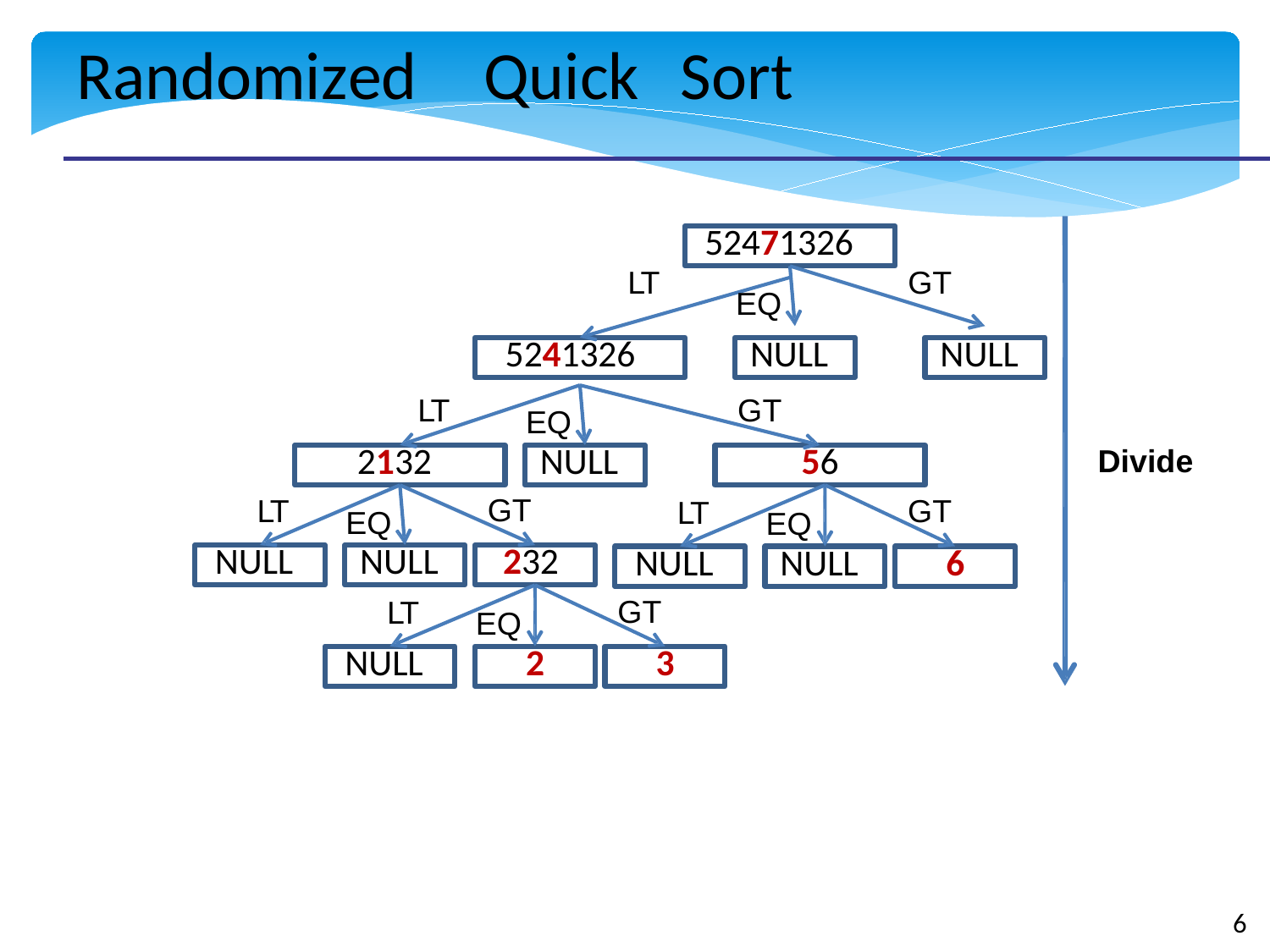

Randomized
Quick
Sort

52471326

LT
GT

EQ

5241326

NULL

NULL

LT
GT
EQ

Divide

2132

NULL

56

GT
LT
GT
LT
EQ
EQ

NULL

NULL

232

NULL

NULL

6

GT
LT
EQ

NULL

2

3
6